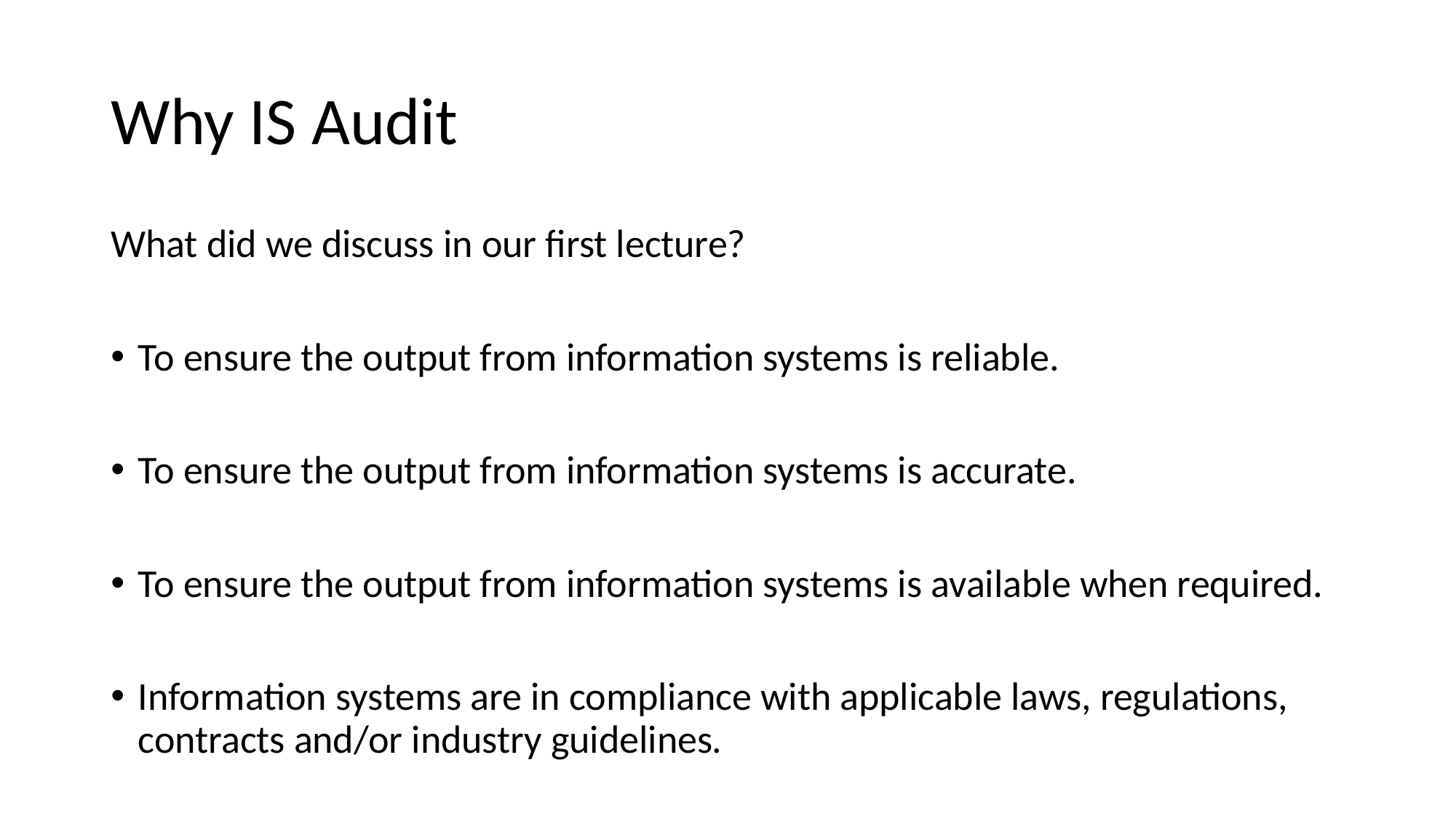

# Why IS Audit
What did we discuss in our first lecture?

To ensure the output from information systems is reliable.

To ensure the output from information systems is accurate.

To ensure the output from information systems is available when required.

Information systems are in compliance with applicable laws, regulations, contracts and/or industry guidelines.